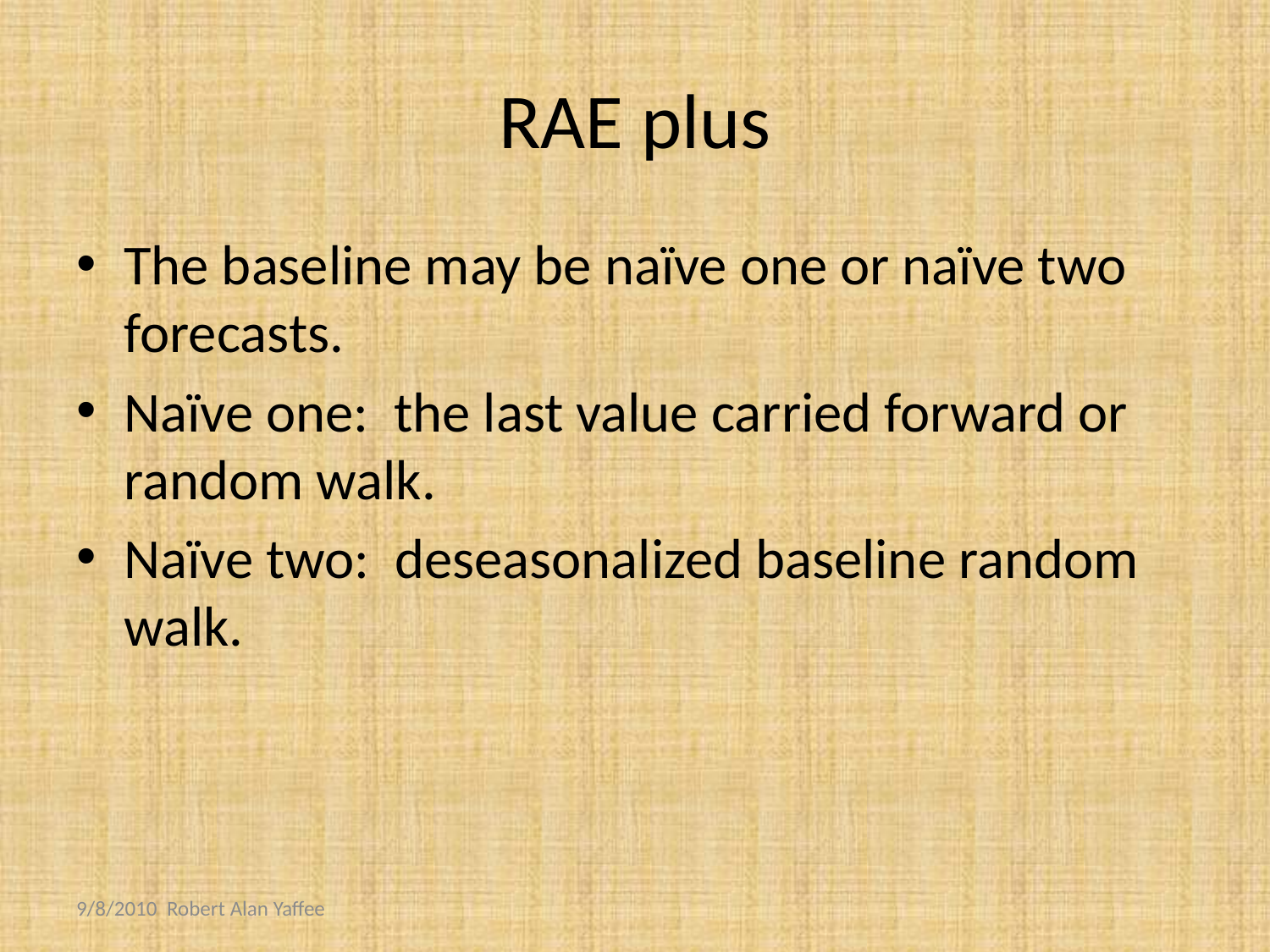

# RAE plus
The baseline may be naïve one or naïve two forecasts.
Naïve one:  the last value carried forward or random walk.
Naïve two:  deseasonalized baseline random walk.
9/8/2010  Robert Alan Yaffee
55